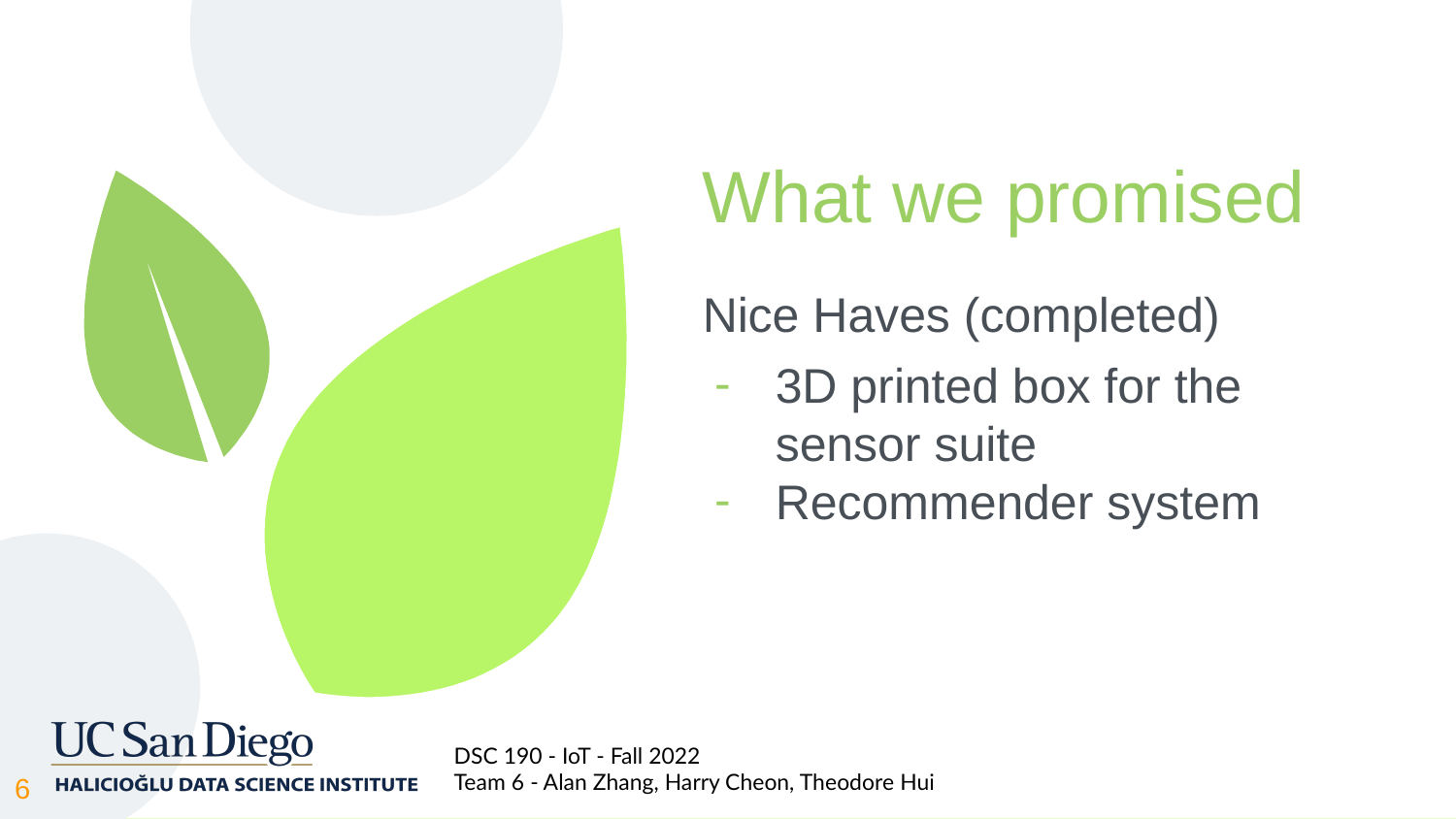

# What we promised
Nice Haves (completed)
3D printed box for the sensor suite
Recommender system
6